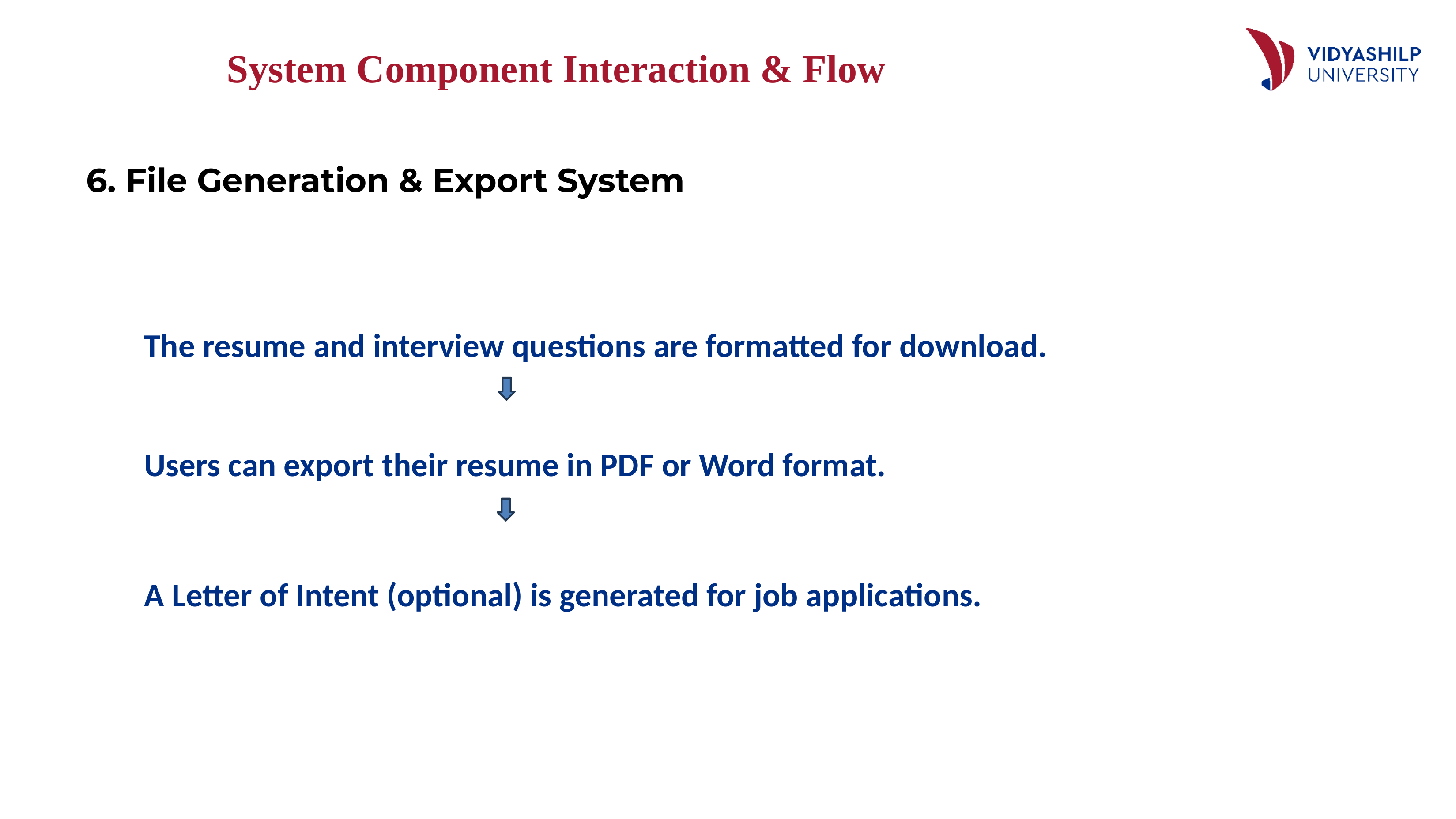

System Component Interaction & Flow

6. File Generation & Export System

The resume and interview questions are formatted for download.
Users can export their resume in PDF or Word format.
A Letter of Intent (optional) is generated for job applications.